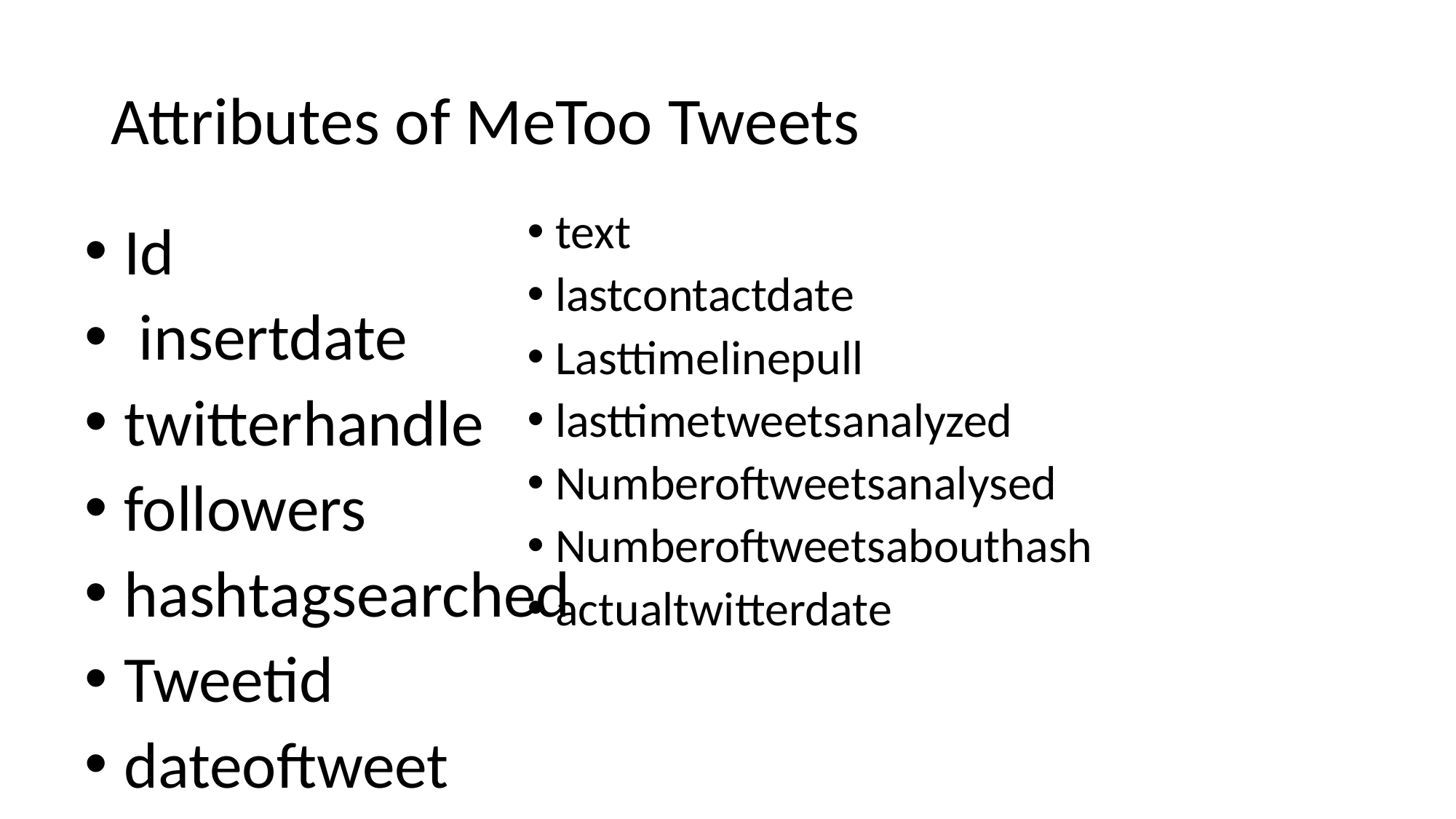

# Attributes of MeToo Tweets
text
lastcontactdate
Lasttimelinepull
lasttimetweetsanalyzed
Numberoftweetsanalysed
Numberoftweetsabouthash
actualtwitterdate

Id
 insertdate
twitterhandle
followers
hashtagsearched
Tweetid
dateoftweet